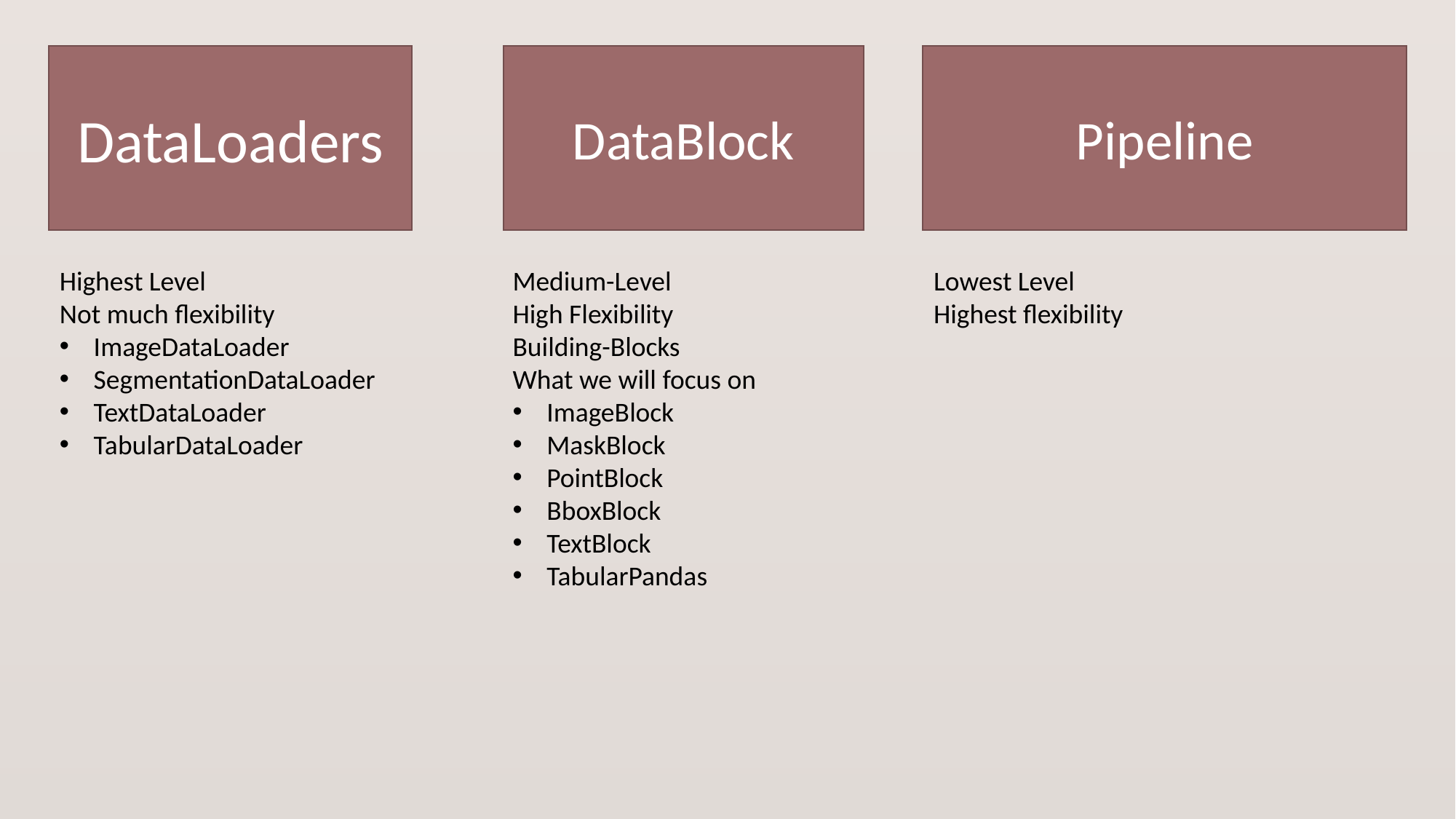

DataLoaders
Pipeline
DataBlock
Highest Level
Not much flexibility
ImageDataLoader
SegmentationDataLoader
TextDataLoader
TabularDataLoader
Medium-Level
High Flexibility
Building-Blocks
What we will focus on
ImageBlock
MaskBlock
PointBlock
BboxBlock
TextBlock
TabularPandas

Lowest Level
Highest flexibility